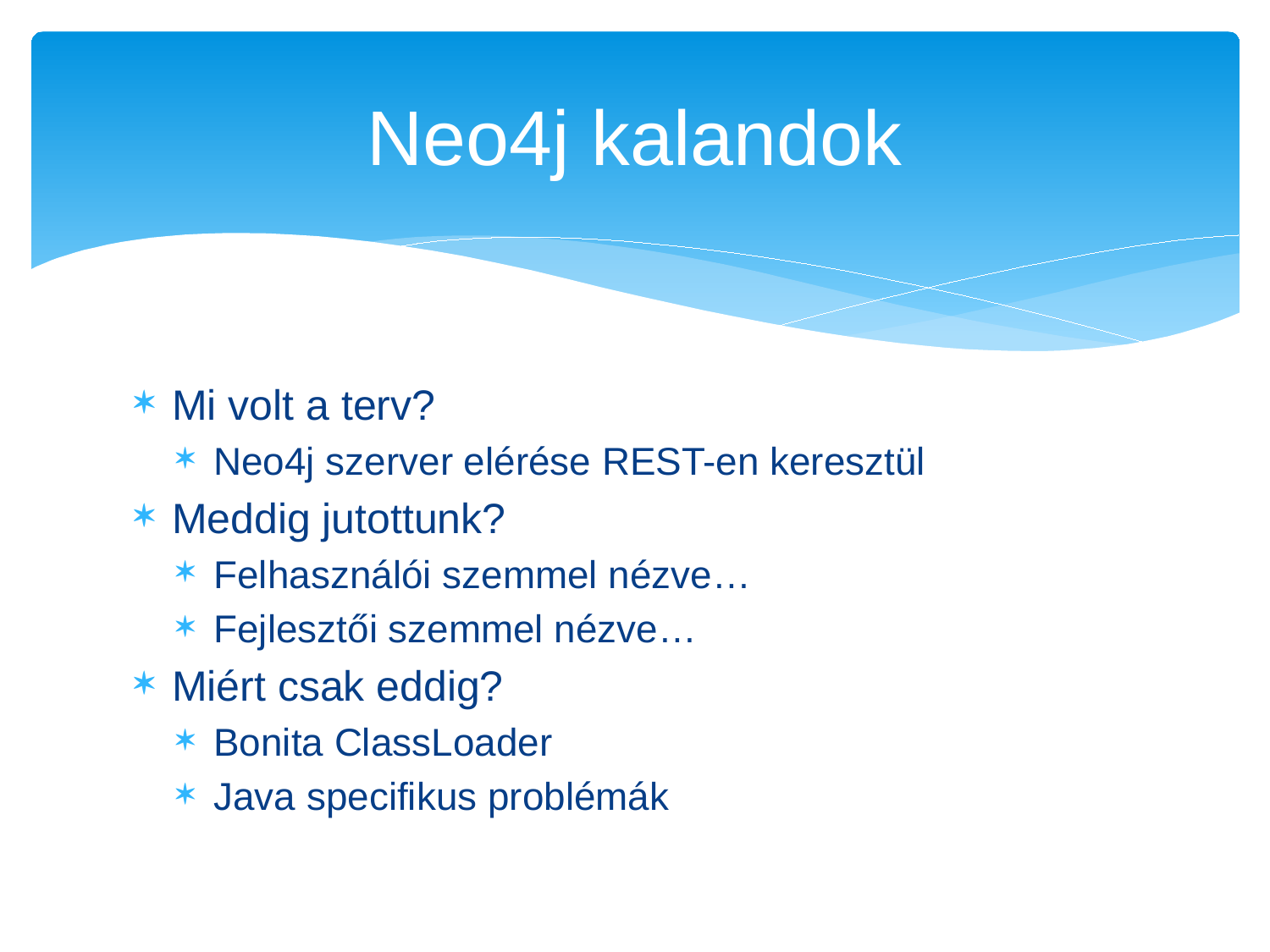

# Neo4j kalandok
Mi volt a terv?
Neo4j szerver elérése REST-en keresztül
Meddig jutottunk?
Felhasználói szemmel nézve…
Fejlesztői szemmel nézve…
Miért csak eddig?
Bonita ClassLoader
Java specifikus problémák